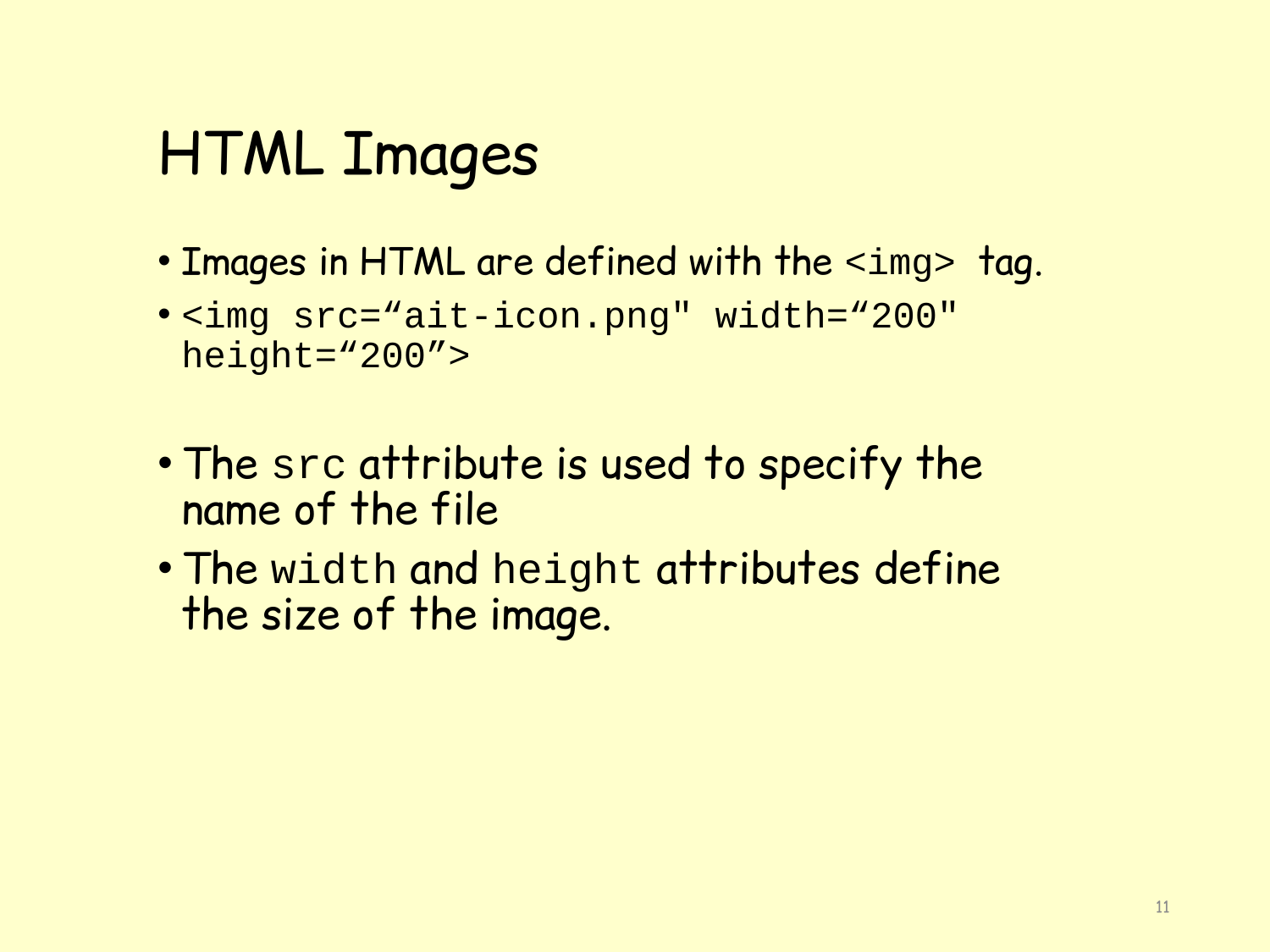

# HTML Images
Images in HTML are defined with the <img> tag.
<img src=“ait-icon.png" width=“200" height=“200”>

The src attribute is used to specify the name of the file
The width and height attributes define the size of the image.
11